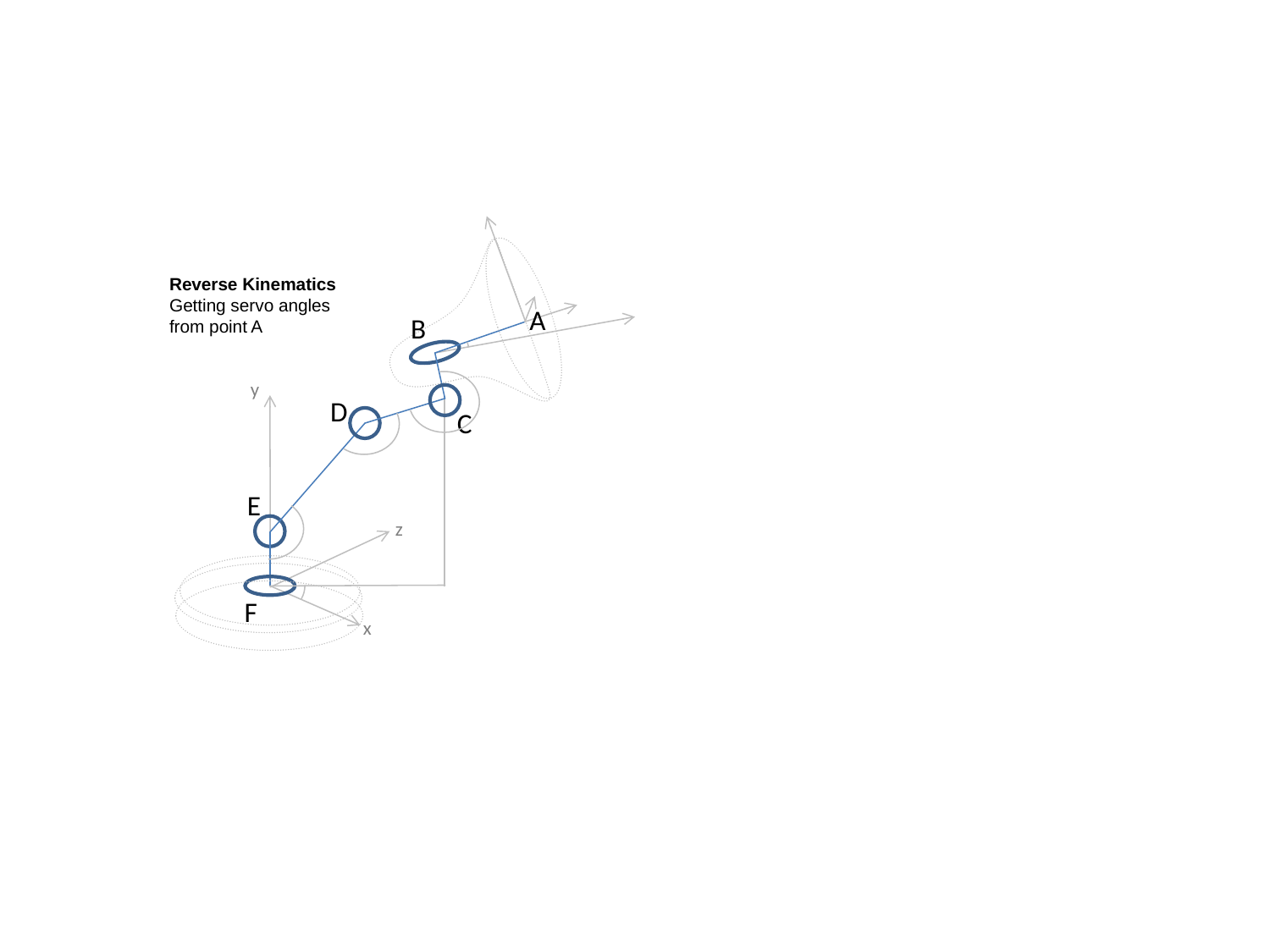

Reverse Kinematics
Getting servo angles
from point A
A
B

y

D

C

E

z

F
x